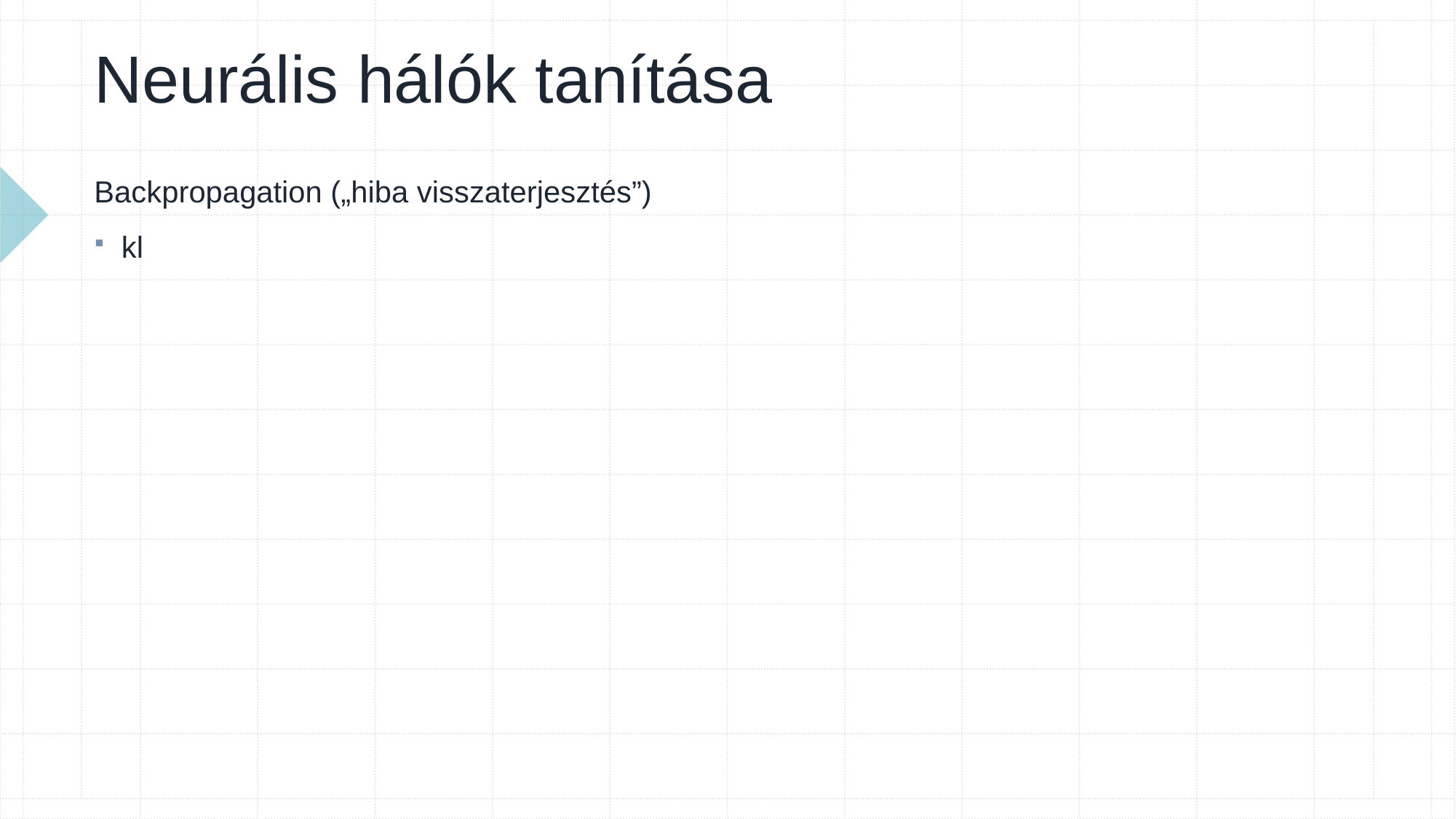

# Neurális hálók tanítása
Backpropagation („hiba visszaterjesztés”)
kl